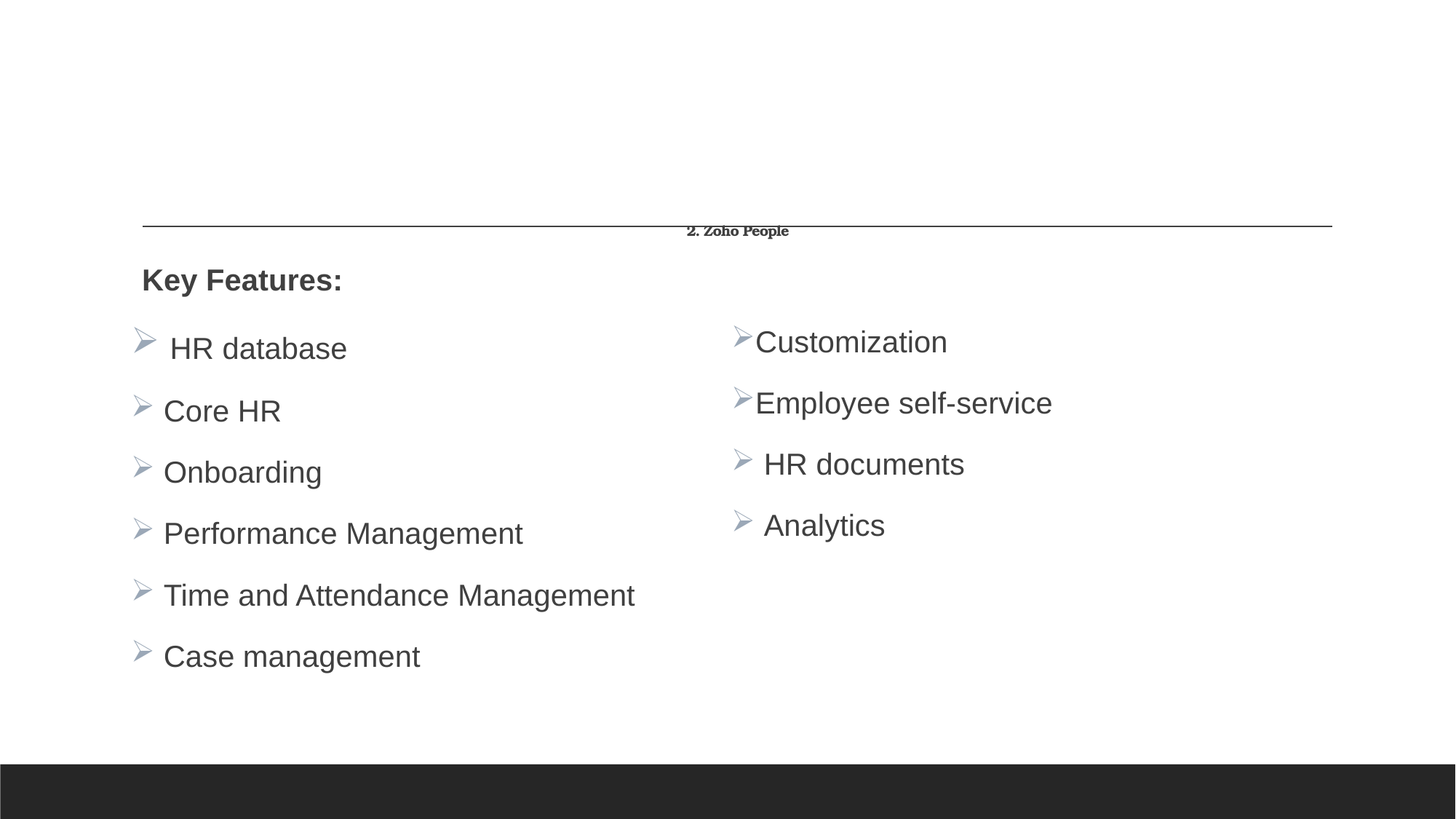

# 2. Zoho People
Key Features:
 HR database
 Core HR
 Onboarding
 Performance Management
 Time and Attendance Management
 Case management

Customization
Employee self-service
 HR documents
 Analytics